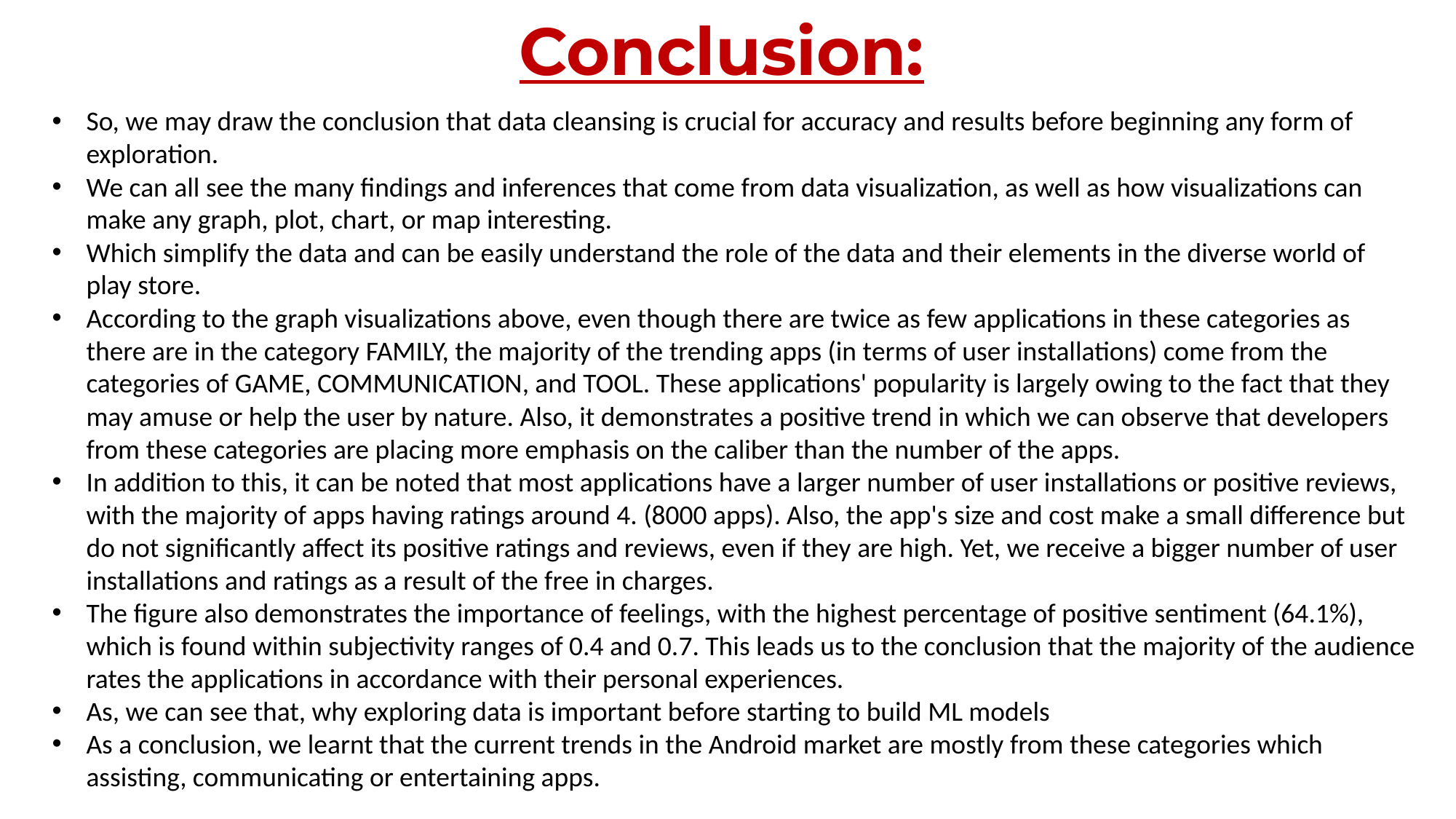

# Conclusion:
So, we may draw the conclusion that data cleansing is crucial for accuracy and results before beginning any form of exploration.
We can all see the many findings and inferences that come from data visualization, as well as how visualizations can make any graph, plot, chart, or map interesting.
Which simplify the data and can be easily understand the role of the data and their elements in the diverse world of play store.
According to the graph visualizations above, even though there are twice as few applications in these categories as there are in the category FAMILY, the majority of the trending apps (in terms of user installations) come from the categories of GAME, COMMUNICATION, and TOOL. These applications' popularity is largely owing to the fact that they may amuse or help the user by nature. Also, it demonstrates a positive trend in which we can observe that developers from these categories are placing more emphasis on the caliber than the number of the apps.
In addition to this, it can be noted that most applications have a larger number of user installations or positive reviews, with the majority of apps having ratings around 4. (8000 apps). Also, the app's size and cost make a small difference but do not significantly affect its positive ratings and reviews, even if they are high. Yet, we receive a bigger number of user installations and ratings as a result of the free in charges.
The figure also demonstrates the importance of feelings, with the highest percentage of positive sentiment (64.1%), which is found within subjectivity ranges of 0.4 and 0.7. This leads us to the conclusion that the majority of the audience rates the applications in accordance with their personal experiences.
As, we can see that, why exploring data is important before starting to build ML models
As a conclusion, we learnt that the current trends in the Android market are mostly from these categories which assisting, communicating or entertaining apps.